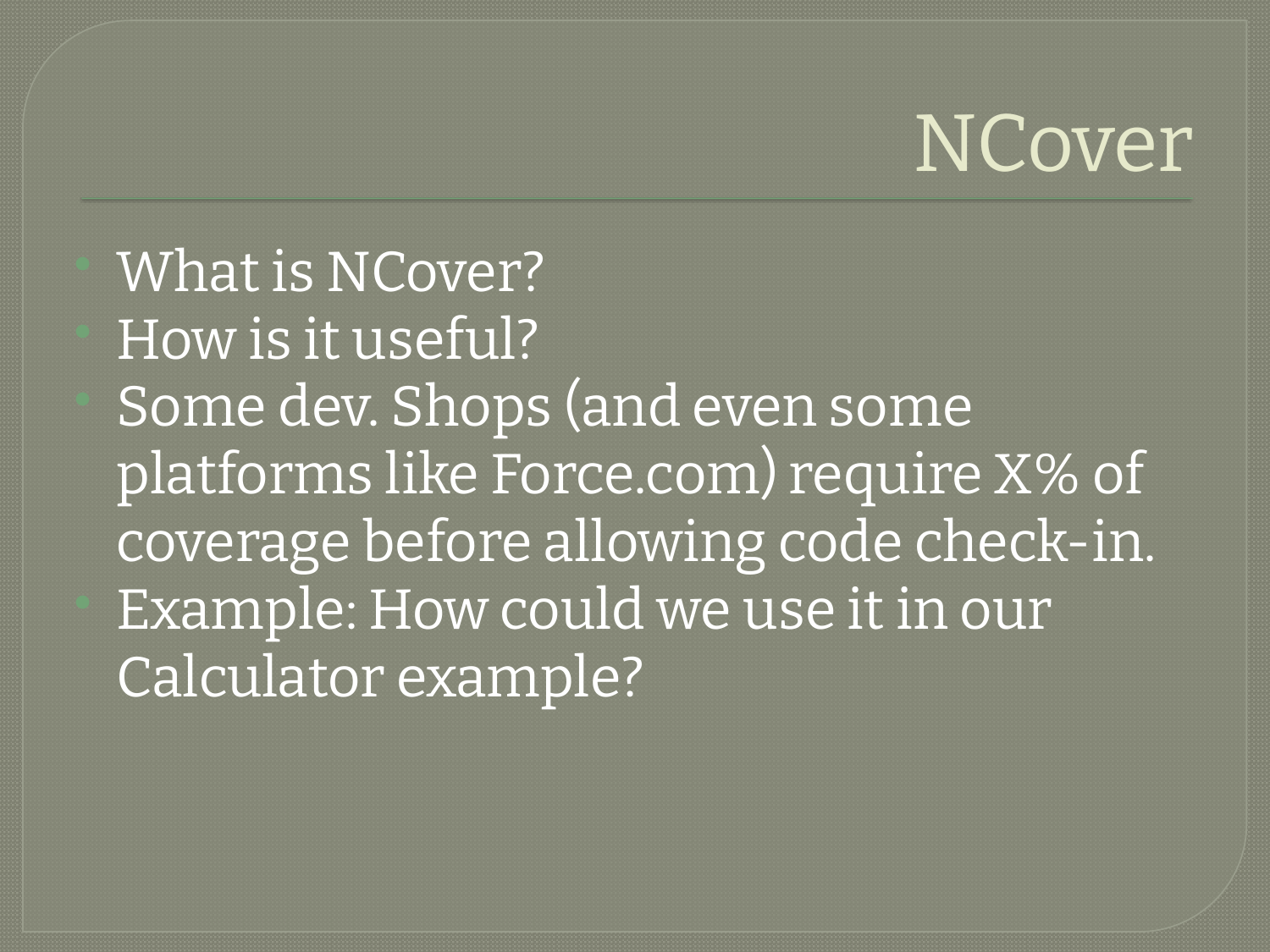

# NCover
What is NCover?
How is it useful?
Some dev. Shops (and even some platforms like Force.com) require X% of coverage before allowing code check-in.
Example: How could we use it in our Calculator example?